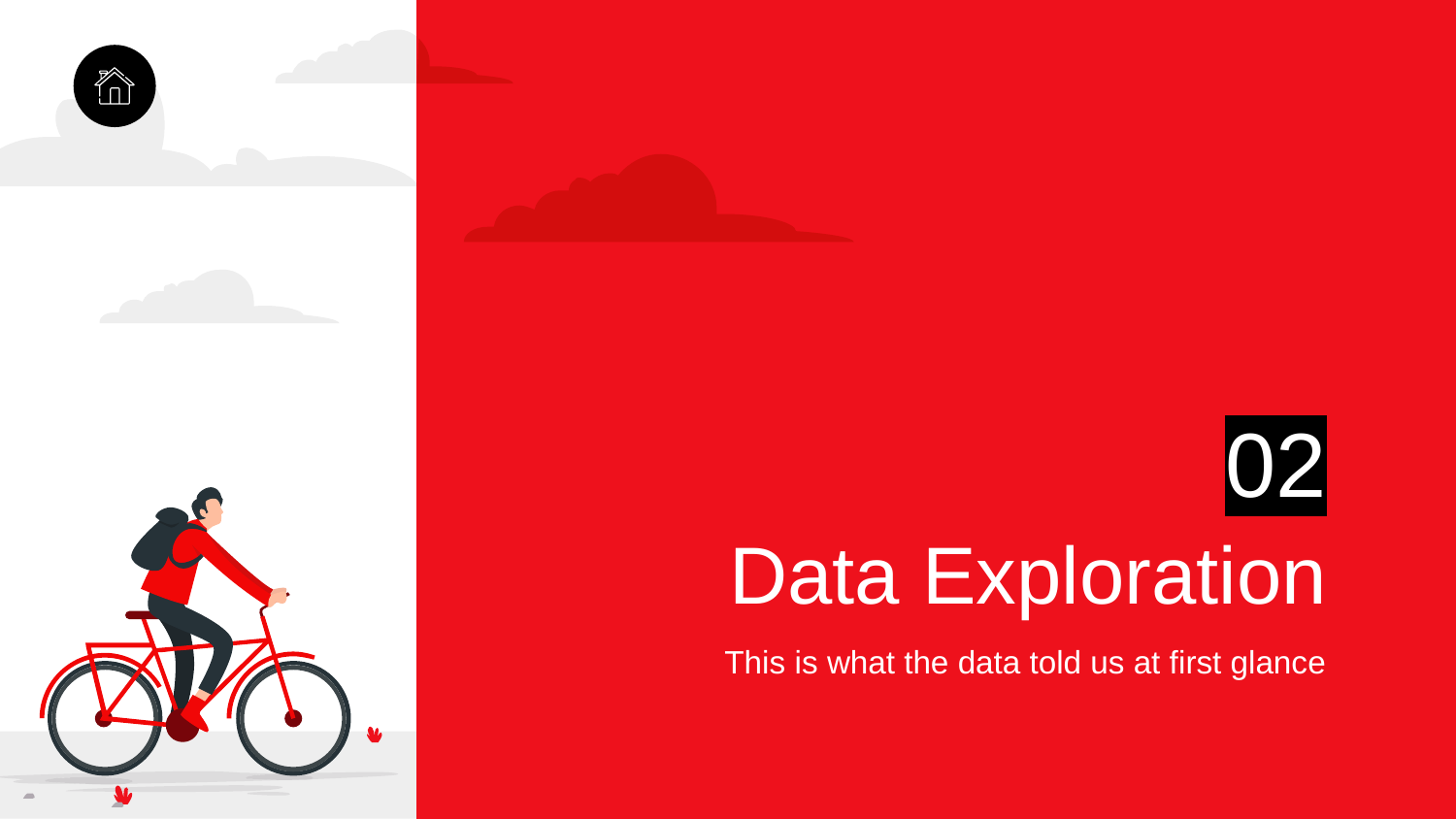

02

# Data Exploration​
This is what the data told us at first glance